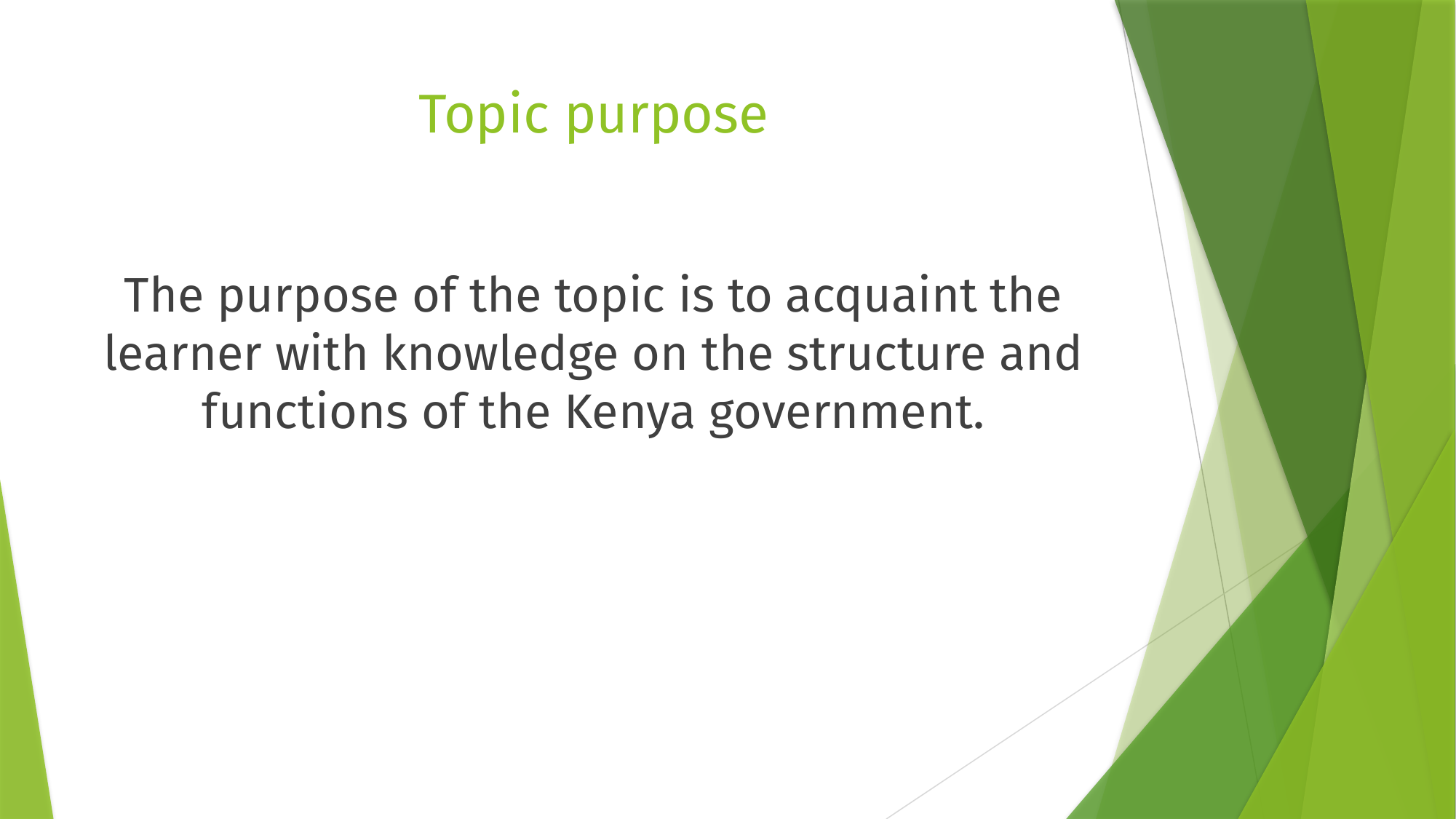

# Topic purpose
The purpose of the topic is to acquaint the learner with knowledge on the structure and functions of the Kenya government.